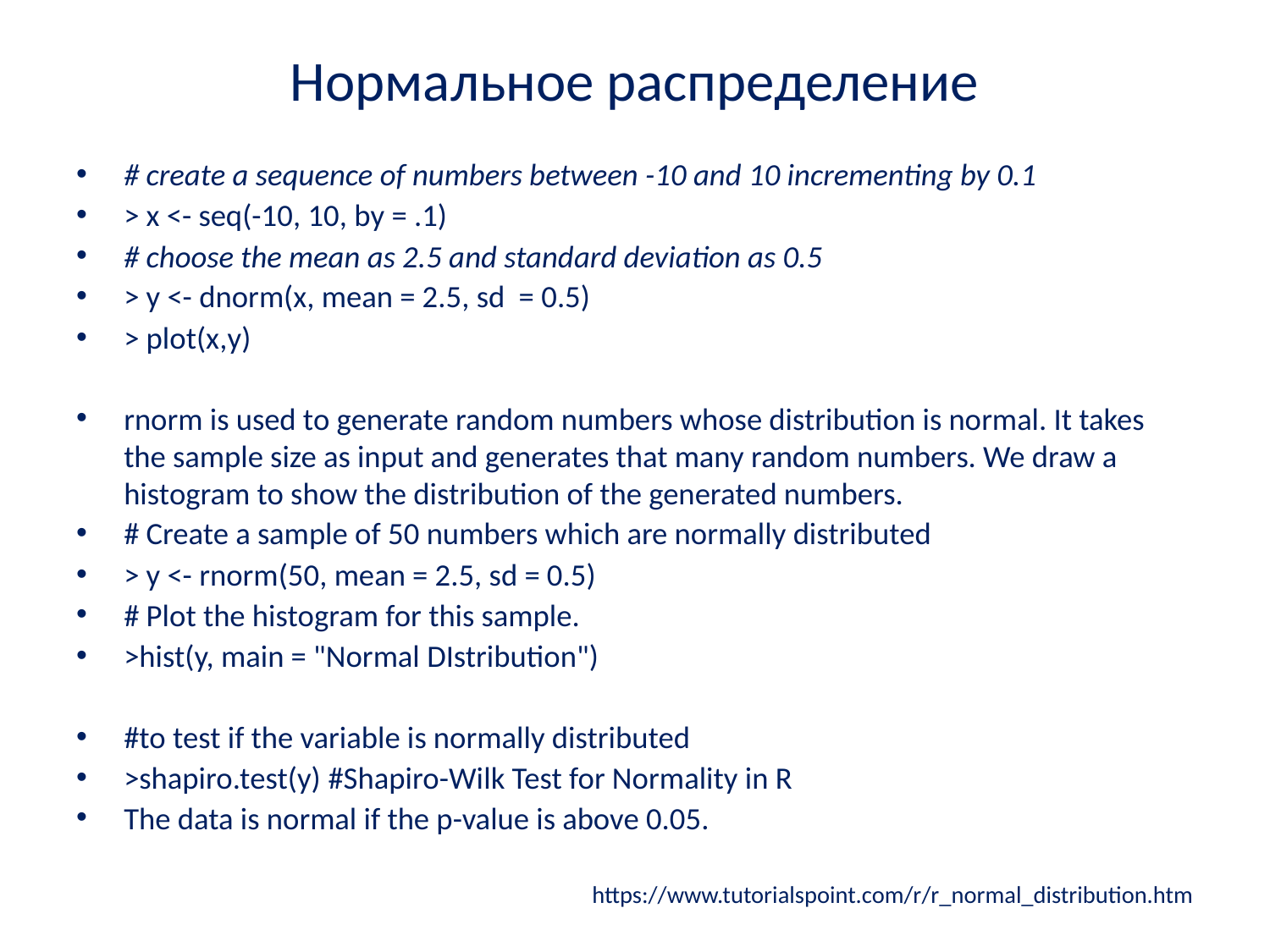

# Нормальное распределение
# create a sequence of numbers between -10 and 10 incrementing by 0.1
> x <- seq(-10, 10, by = .1)
# choose the mean as 2.5 and standard deviation as 0.5
> y <- dnorm(x, mean = 2.5, sd  = 0.5)
> plot(x,y)

rnorm is used to generate random numbers whose distribution is normal. It takes the sample size as input and generates that many random numbers. We draw a histogram to show the distribution of the generated numbers.
# Create a sample of 50 numbers which are normally distributed
> y <- rnorm(50, mean = 2.5, sd = 0.5)
# Plot the histogram for this sample.
>hist(y, main = "Normal DIstribution")

#to test if the variable is normally distributed
>shapiro.test(y) #Shapiro-Wilk Test for Normality in R
The data is normal if the p-value is above 0.05.

https://www.tutorialspoint.com/r/r_normal_distribution.htm